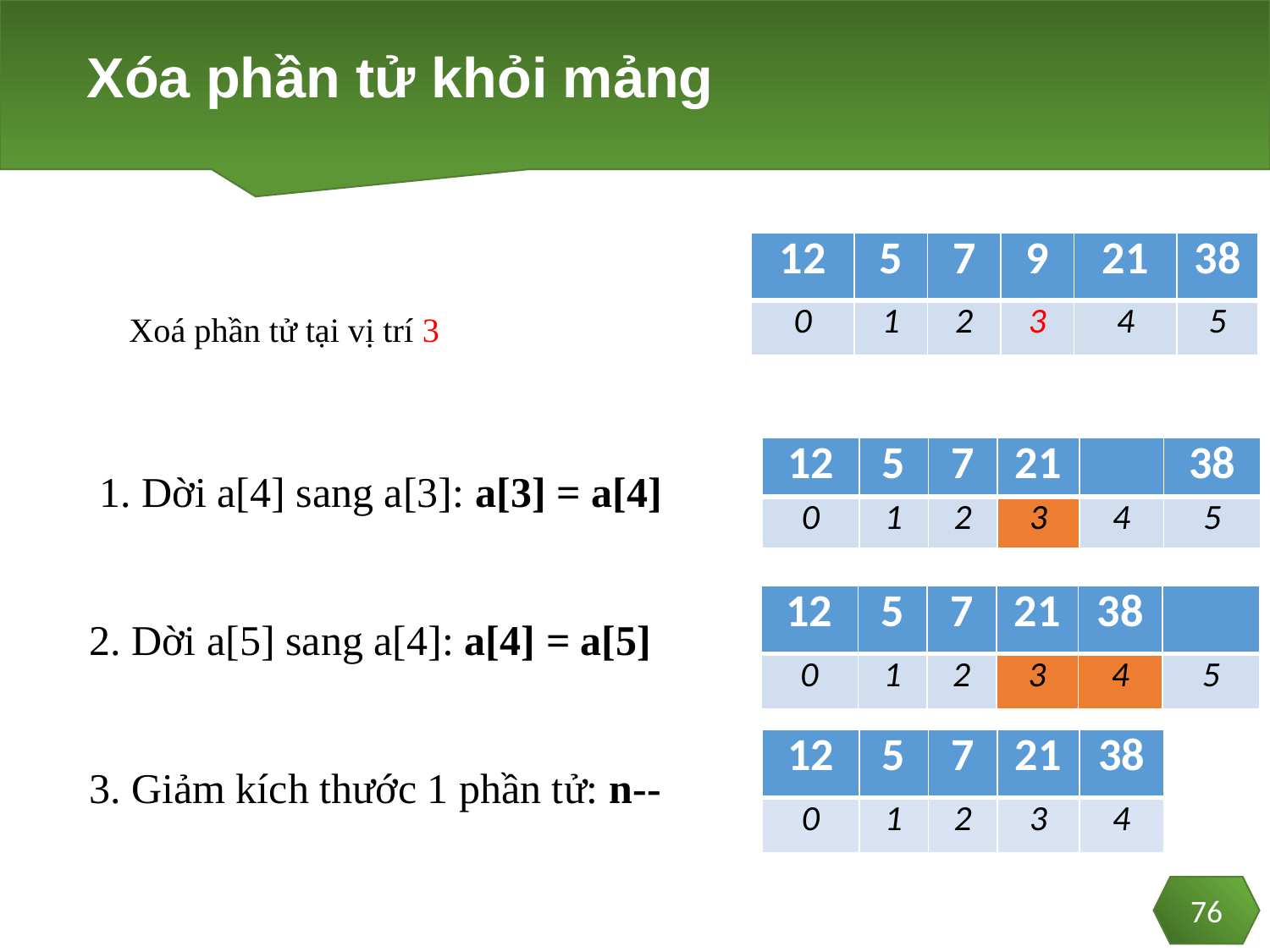

# Xóa phần tử khỏi mảng
| 12 | 5 | 7 | 9 | 21 | 38 |
| --- | --- | --- | --- | --- | --- |
| 0 | 1 | 2 | 3 | 4 | 5 |
Xoá phần tử tại vị trí 3
| 12 | 5 | 7 | 21 |  | 38 |
| --- | --- | --- | --- | --- | --- |
| 0 | 1 | 2 | 3 | 4 | 5 |
1. Dời a[4] sang a[3]: a[3] = a[4]
| 12 | 5 | 7 | 21 | 38 |  |
| --- | --- | --- | --- | --- | --- |
| 0 | 1 | 2 | 3 | 4 | 5 |
2. Dời a[5] sang a[4]: a[4] = a[5]
| 12 | 5 | 7 | 21 | 38 |
| --- | --- | --- | --- | --- |
| 0 | 1 | 2 | 3 | 4 |
3. Giảm kích thước 1 phần tử: n--